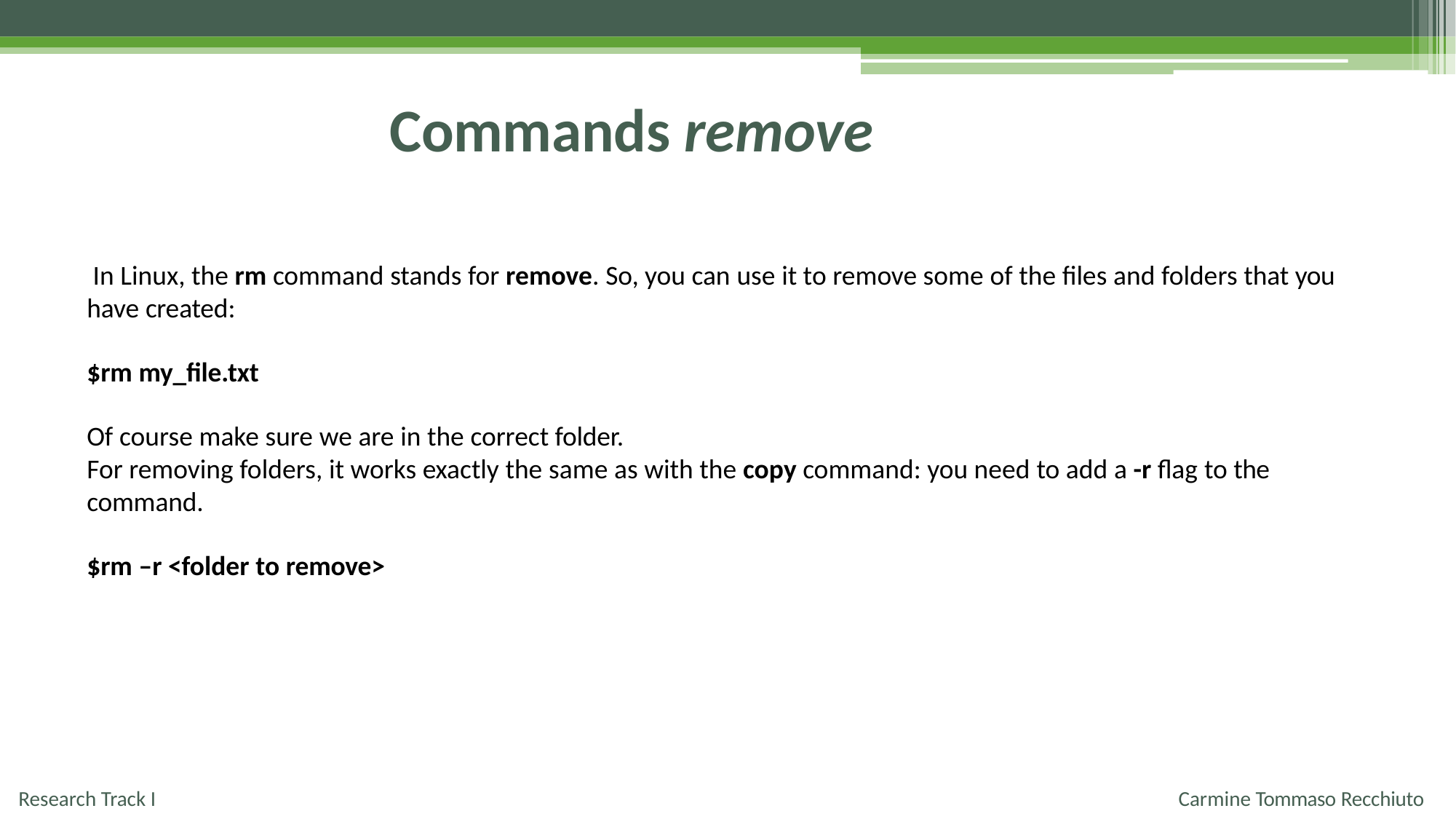

# Commands remove
In Linux, the rm command stands for remove. So, you can use it to remove some of the files and folders that you
have created:

$rm my_file.txt

Of course make sure we are in the correct folder.
For removing folders, it works exactly the same as with the copy command: you need to add a -r flag to the command.

$rm –r <folder to remove>
Research Track I
Carmine Tommaso Recchiuto